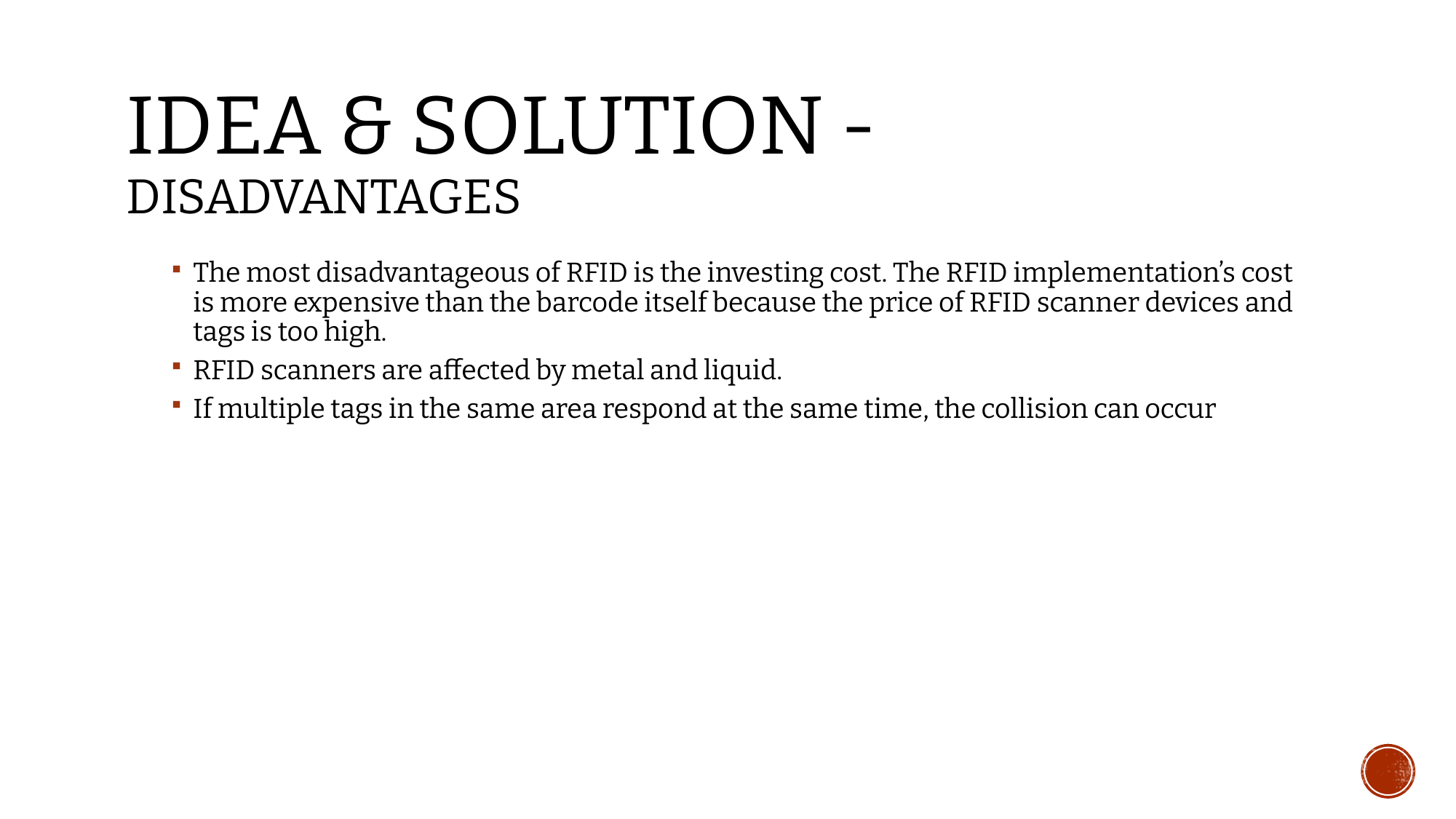

# Idea & solution - Disadvantages
The most disadvantageous of RFID is the investing cost. The RFID implementation’s cost is more expensive than the barcode itself because the price of RFID scanner devices and tags is too high.
RFID scanners are affected by metal and liquid.
If multiple tags in the same area respond at the same time, the collision can occur